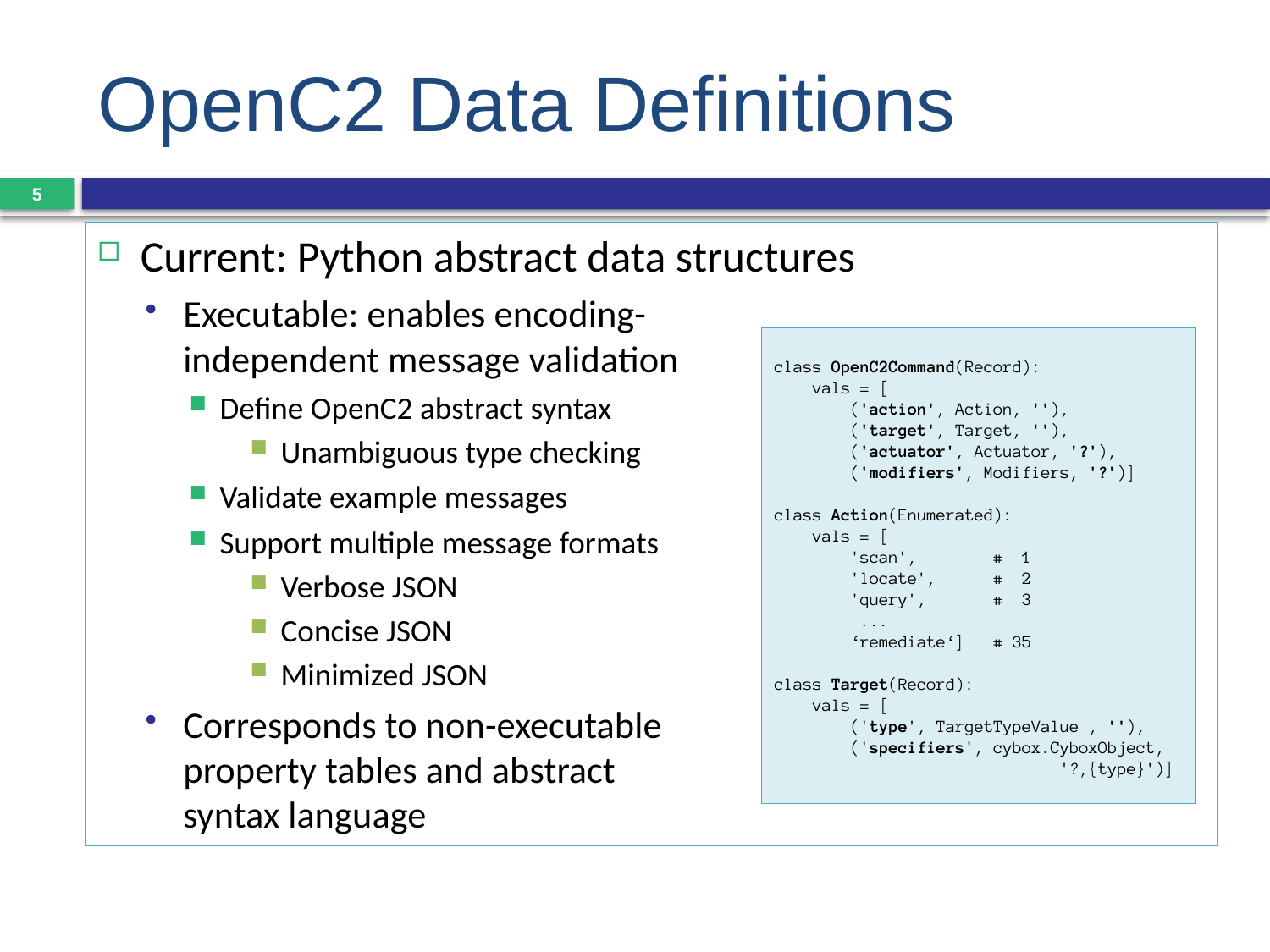

# OpenC2 Data Definitions
5
Current: Python abstract data structures
Executable: enables encoding-
independent message validation
Define OpenC2 abstract syntax
Unambiguous type checking
Validate example messages
Support multiple message formats
Verbose JSON
Concise JSON
Minimized JSON
Corresponds to non-executable
property tables and abstract
syntax language

class OpenC2Command(Record):
    vals = [
        ('action', Action, ''),
        ('target', Target, ''),
        ('actuator', Actuator, '?'),
        ('modifiers', Modifiers, '?')]
class Action(Enumerated):
    vals = [
        'scan',        #  1
        'locate',      #  2
        'query',       #  3
         ...
        ‘remediate‘]   # 35

class Target(Record):
    vals = [
        ('type', TargetTypeValue , ''),
        ('specifiers', cybox.CyboxObject,
                              '?,{type}')]